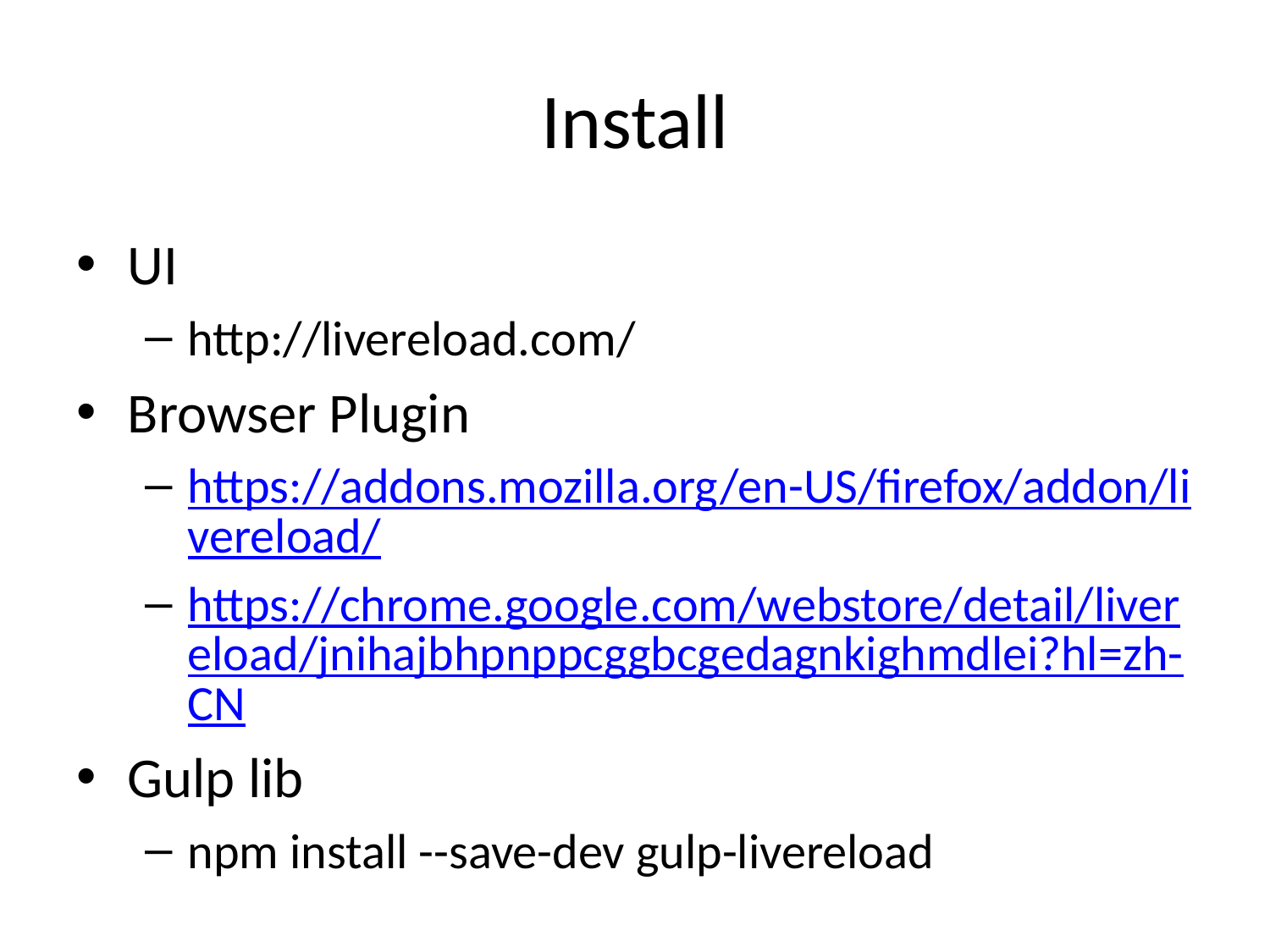

# Install
UI
http://livereload.com/
Browser Plugin
https://addons.mozilla.org/en-US/firefox/addon/livereload/
https://chrome.google.com/webstore/detail/livereload/jnihajbhpnppcggbcgedagnkighmdlei?hl=zh-CN
Gulp lib
npm install --save-dev gulp-livereload